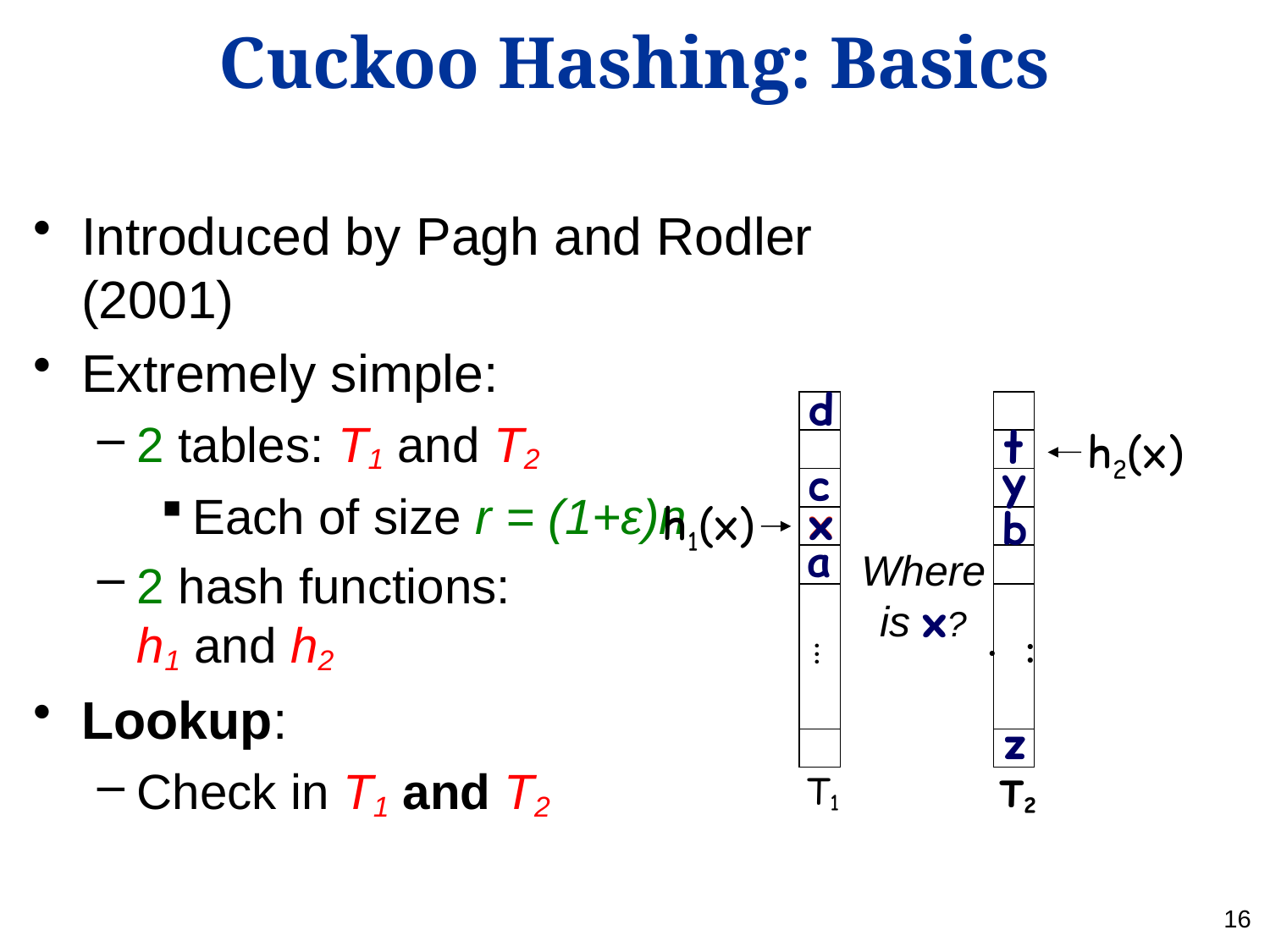

# Cuckoo Hashing: Basics
Introduced by Pagh and Rodler (2001)
Extremely simple:
2 tables: T1 and T2
Each of size r = (1+ε)n
2 hash functions:
h1 and h2
Lookup:
Check in T1 and T2
d

...
T1

...
T2
t
h2(x)
y
c

x
x
h1(x)
b

a
Where is x?
z
16